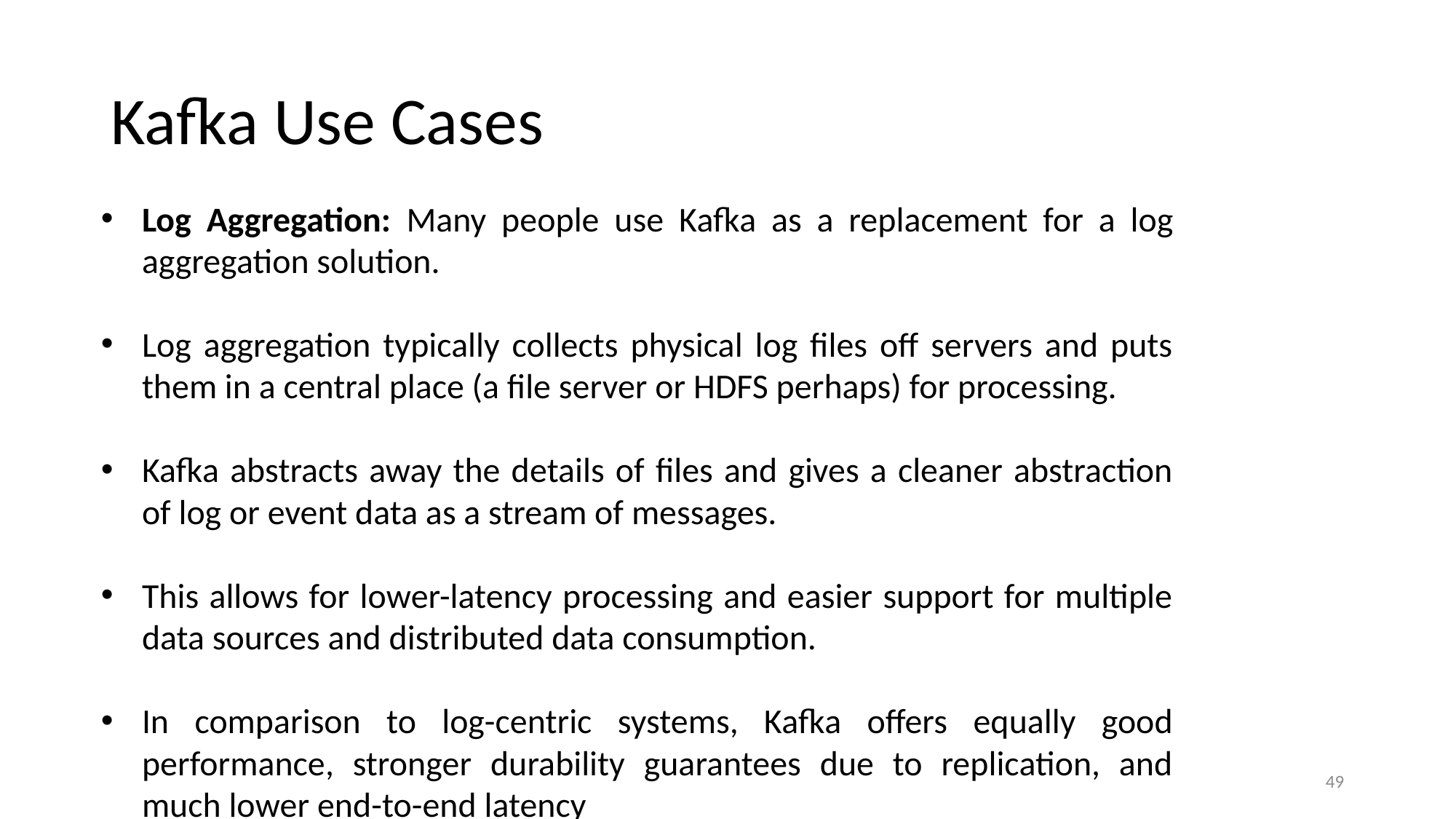

# Kafka Use Cases
Log Aggregation: Many people use Kafka as a replacement for a log aggregation solution.

Log aggregation typically collects physical log files off servers and puts them in a central place (a file server or HDFS perhaps) for processing.

Kafka abstracts away the details of files and gives a cleaner abstraction of log or event data as a stream of messages.

This allows for lower-latency processing and easier support for multiple data sources and distributed data consumption.

In comparison to log-centric systems, Kafka offers equally good performance, stronger durability guarantees due to replication, and much lower end-to-end latency
49